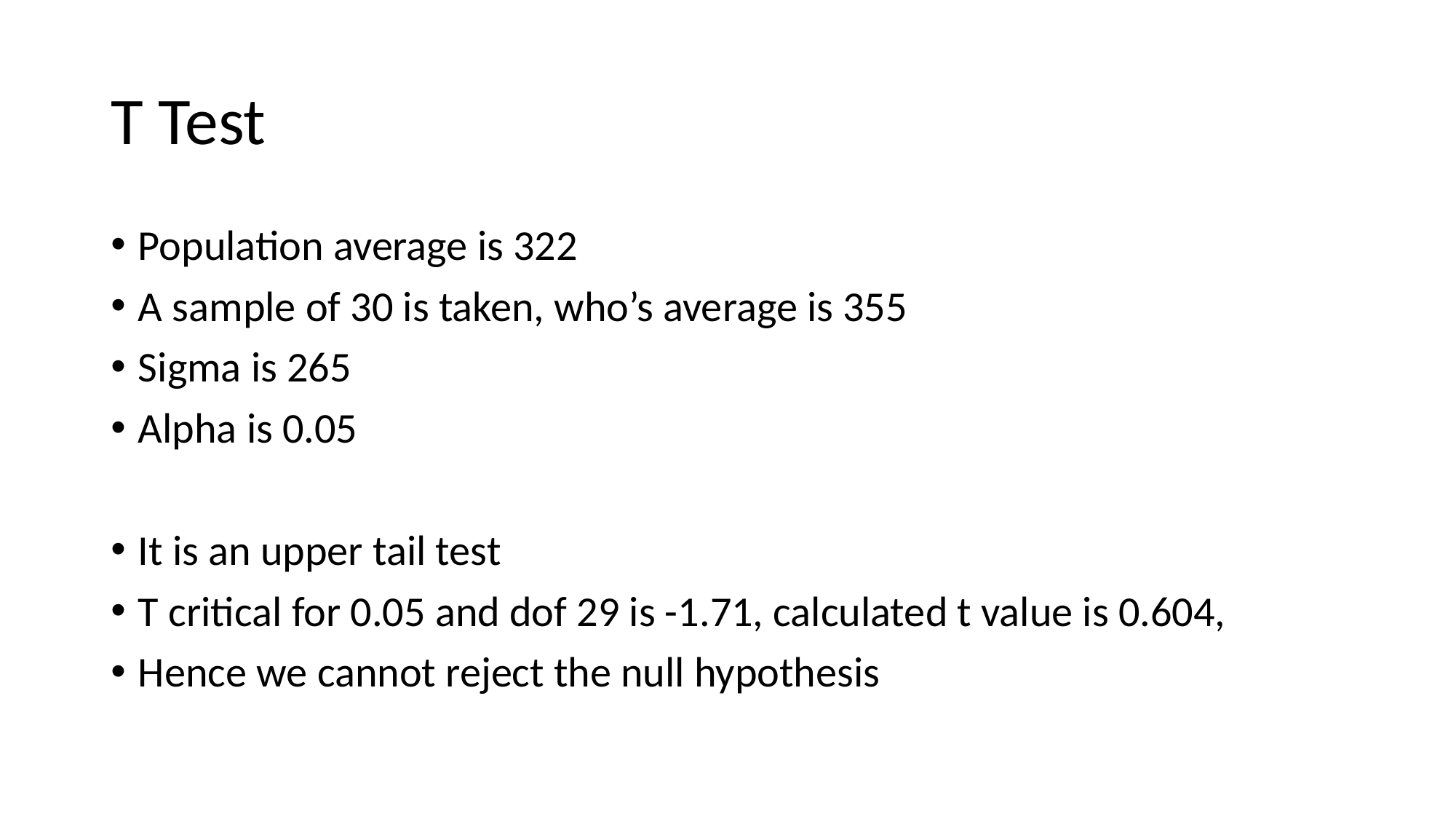

# T Test
Population average is 322
A sample of 30 is taken, who’s average is 355
Sigma is 265
Alpha is 0.05

It is an upper tail test
T critical for 0.05 and dof 29 is -1.71, calculated t value is 0.604,
Hence we cannot reject the null hypothesis